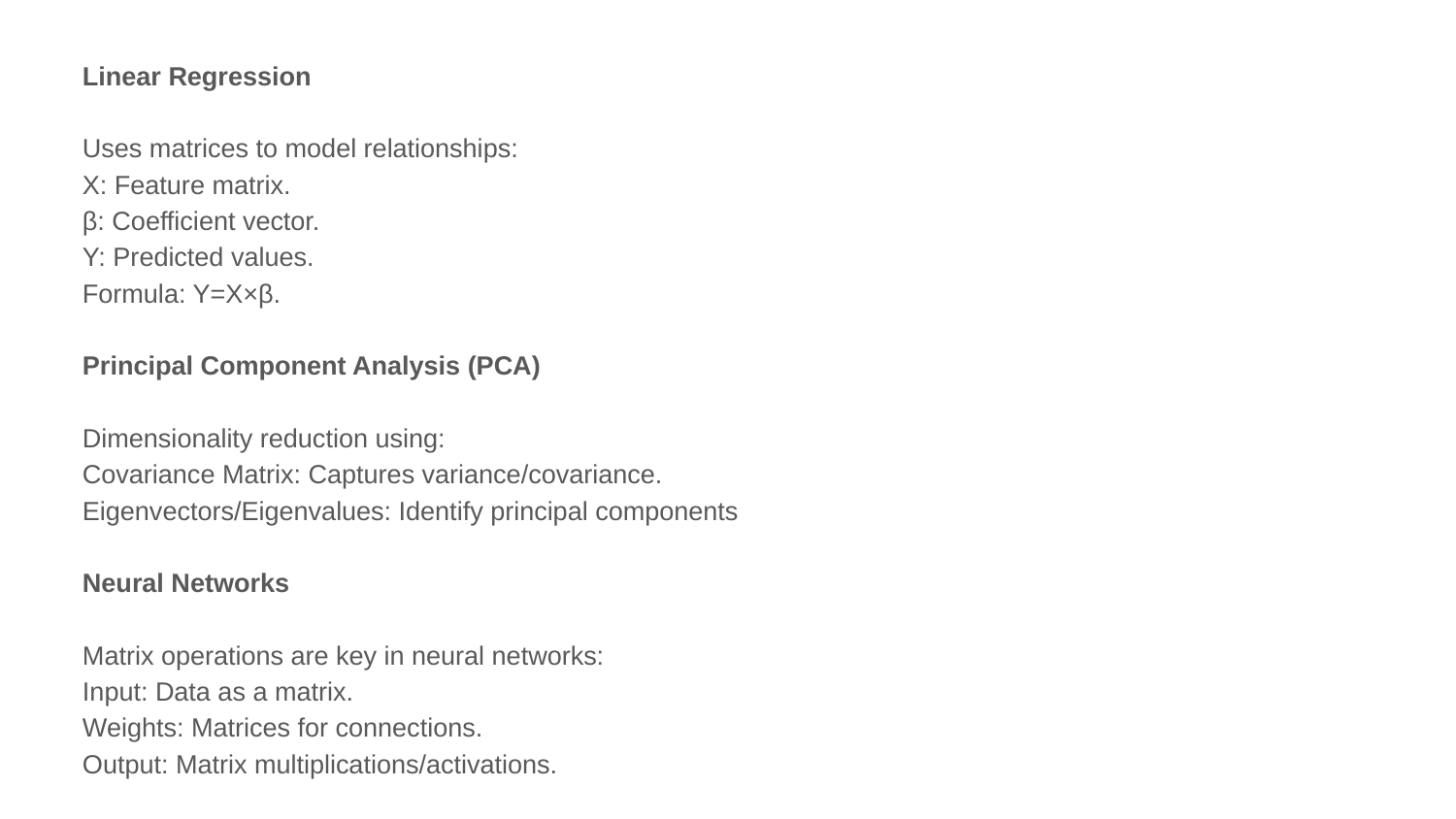

Linear Regression

Uses matrices to model relationships:
X: Feature matrix.
β: Coefficient vector.
Y: Predicted values.
Formula: Y=X×β.

Principal Component Analysis (PCA)

Dimensionality reduction using:
Covariance Matrix: Captures variance/covariance.
Eigenvectors/Eigenvalues: Identify principal components

Neural Networks

Matrix operations are key in neural networks:
Input: Data as a matrix.
Weights: Matrices for connections.
Output: Matrix multiplications/activations.